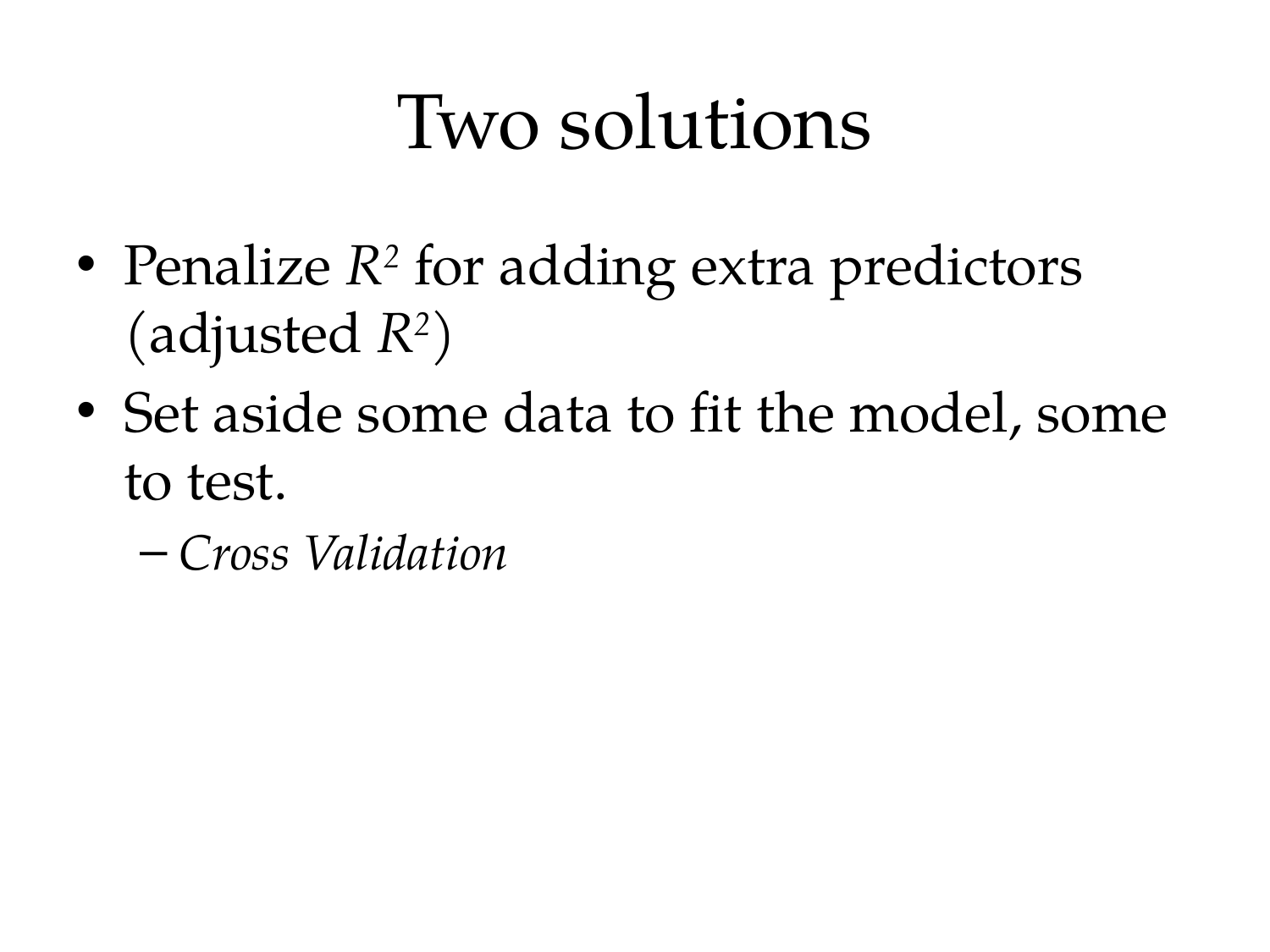

# Two solutions
Penalize R2 for adding extra predictors (adjusted R2)
Set aside some data to fit the model, some to test.
Cross Validation